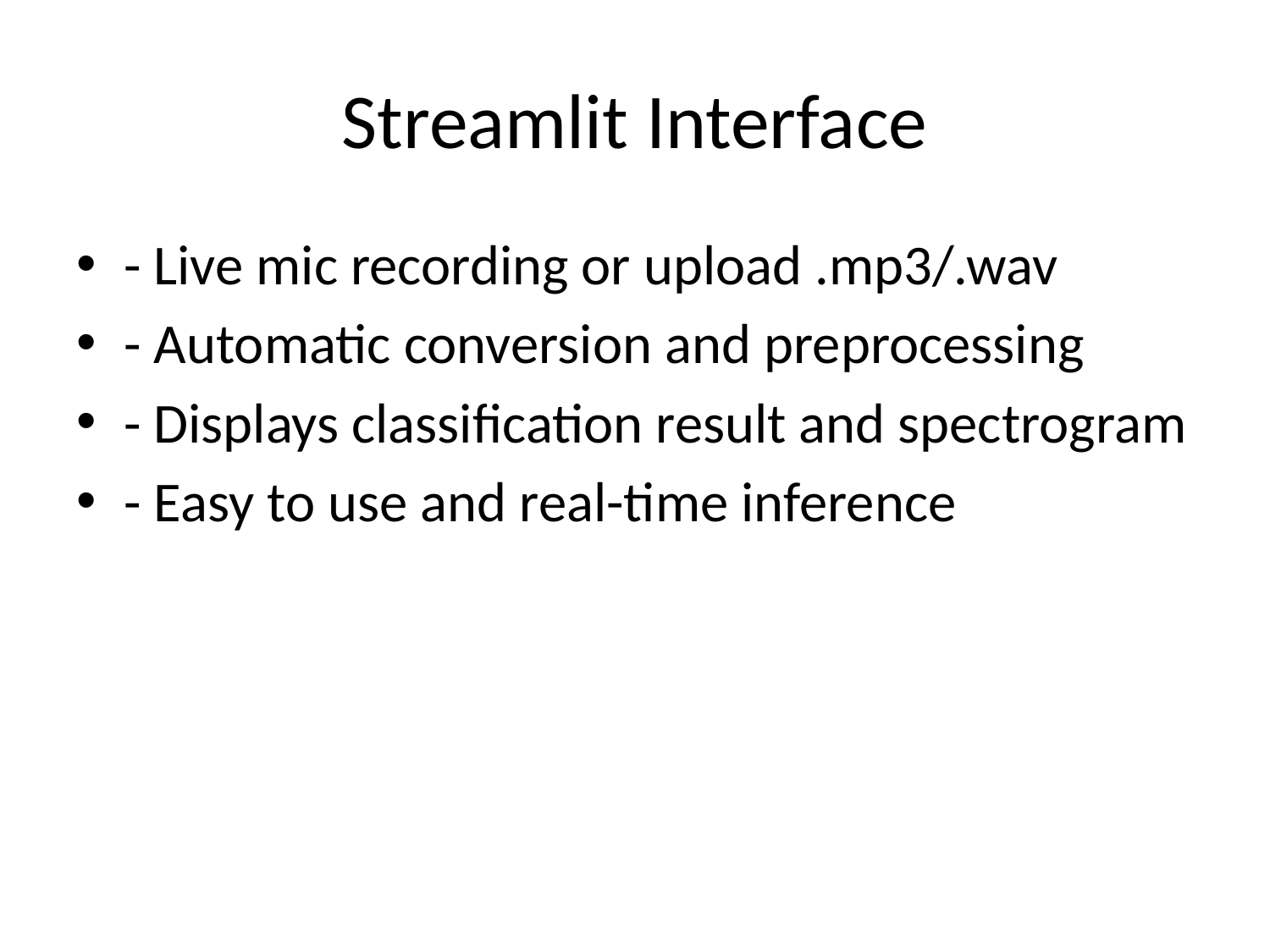

# Streamlit Interface
- Live mic recording or upload .mp3/.wav
- Automatic conversion and preprocessing
- Displays classification result and spectrogram
- Easy to use and real-time inference